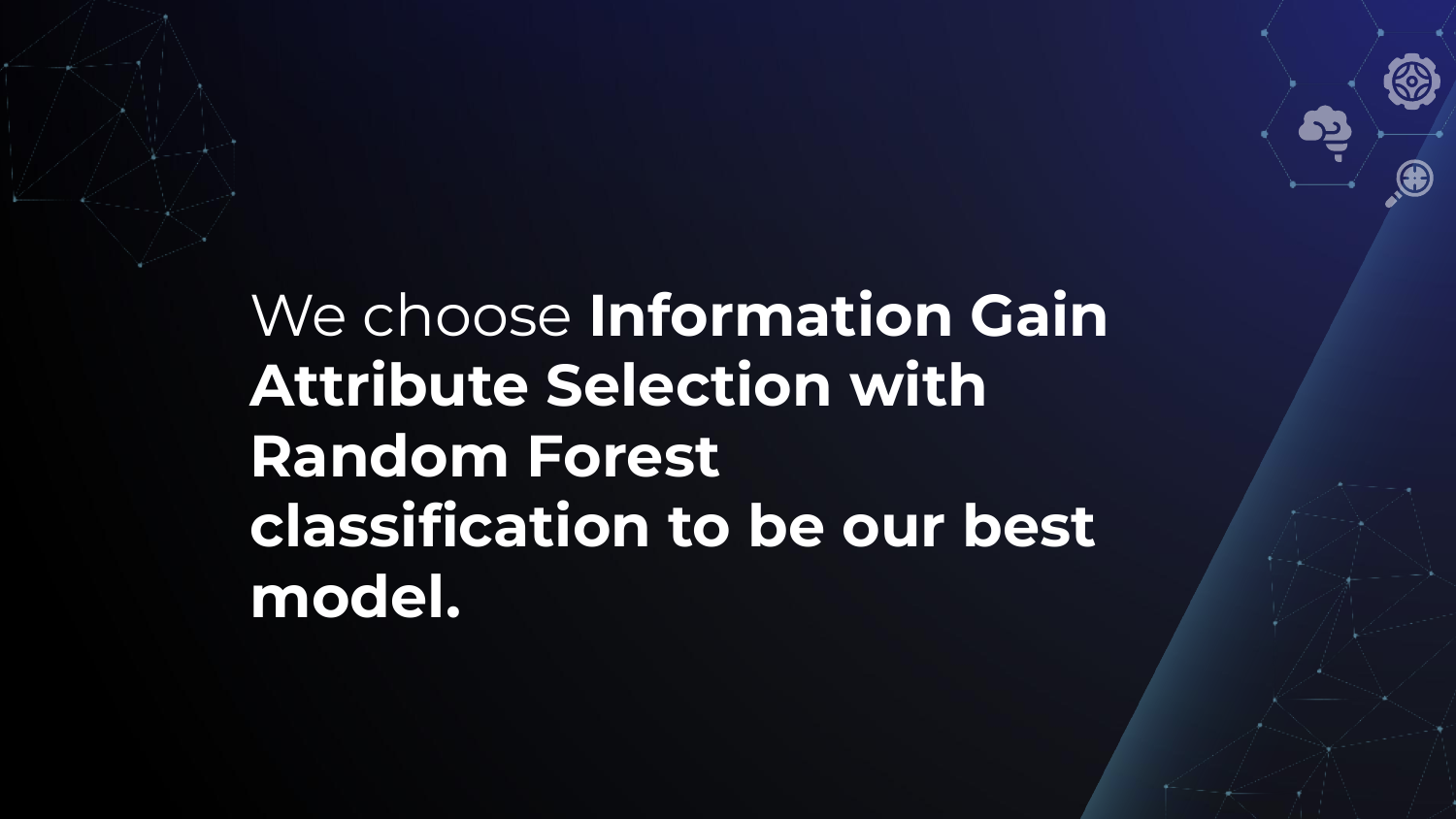

# We choose Information Gain Attribute Selection with Random Forest classification to be our best model.